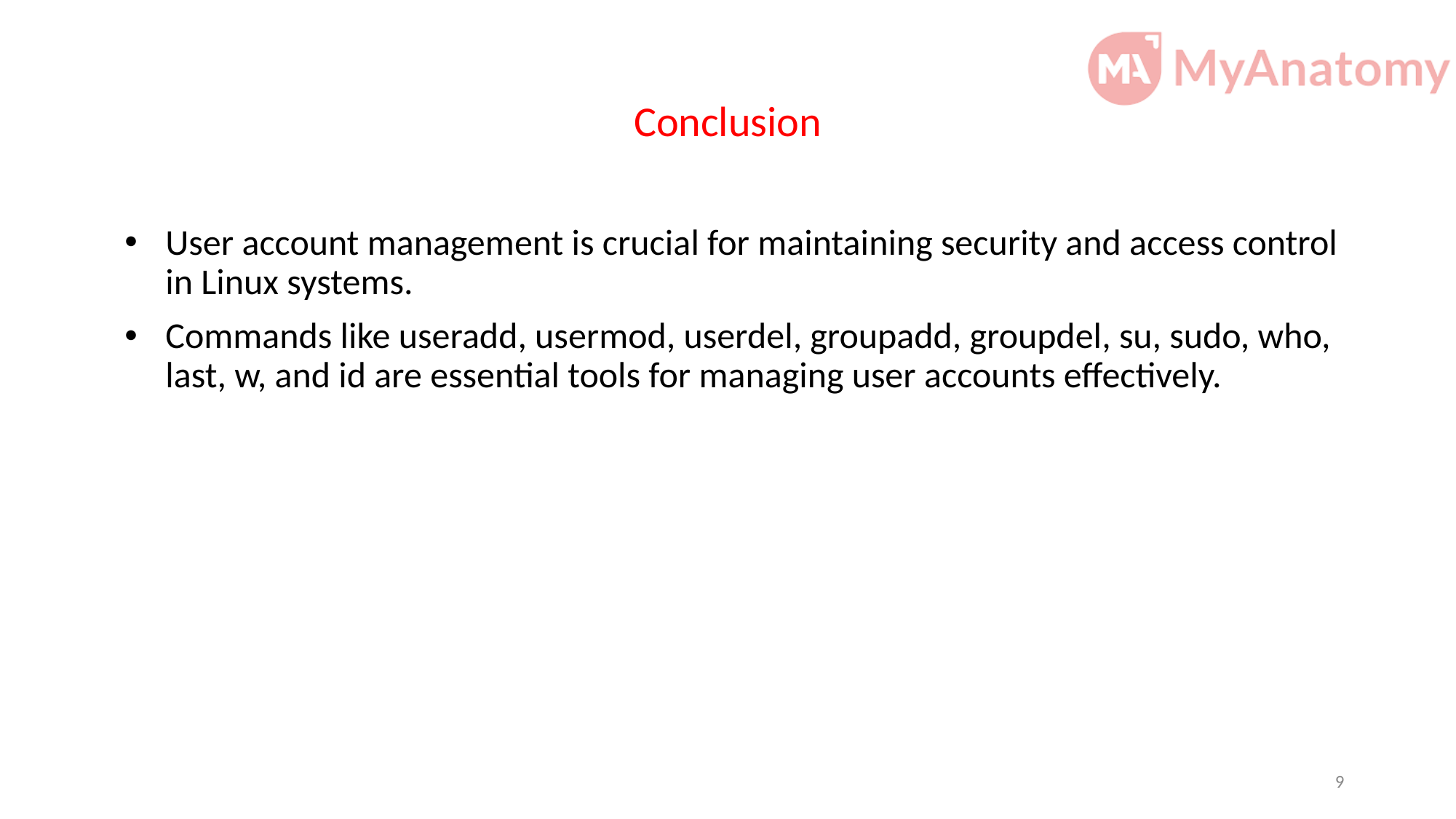

# Conclusion
User account management is crucial for maintaining security and access control in Linux systems.
Commands like useradd, usermod, userdel, groupadd, groupdel, su, sudo, who, last, w, and id are essential tools for managing user accounts effectively.
9